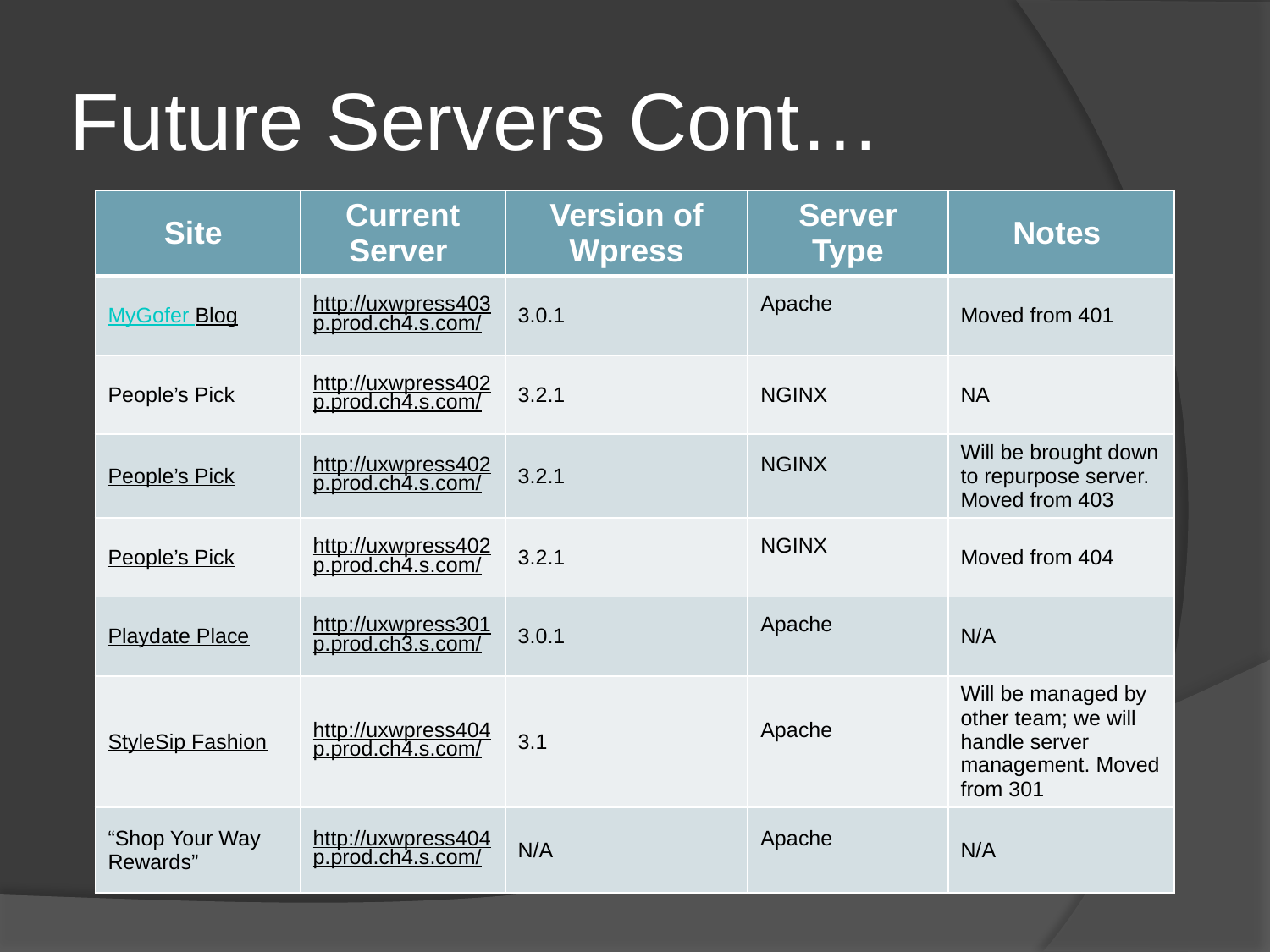

# Future Servers Cont…
| Site | Current Server | Version of Wpress | Server Type | Notes |
| --- | --- | --- | --- | --- |
| MyGofer Blog | http://uxwpress403p.prod.ch4.s.com/ | 3.0.1 | Apache | Moved from 401 |
| People’s Pick | http://uxwpress402p.prod.ch4.s.com/ | 3.2.1 | NGINX | NA |
| People’s Pick | http://uxwpress402p.prod.ch4.s.com/ | 3.2.1 | NGINX | Will be brought down to repurpose server. Moved from 403 |
| People’s Pick | http://uxwpress402p.prod.ch4.s.com/ | 3.2.1 | NGINX | Moved from 404 |
| Playdate Place | http://uxwpress301p.prod.ch3.s.com/ | 3.0.1 | Apache | N/A |
| StyleSip Fashion | http://uxwpress404p.prod.ch4.s.com/ | 3.1 | Apache | Will be managed by other team; we will handle server management. Moved from 301 |
| “Shop Your Way Rewards” | http://uxwpress404p.prod.ch4.s.com/ | N/A | Apache | N/A |